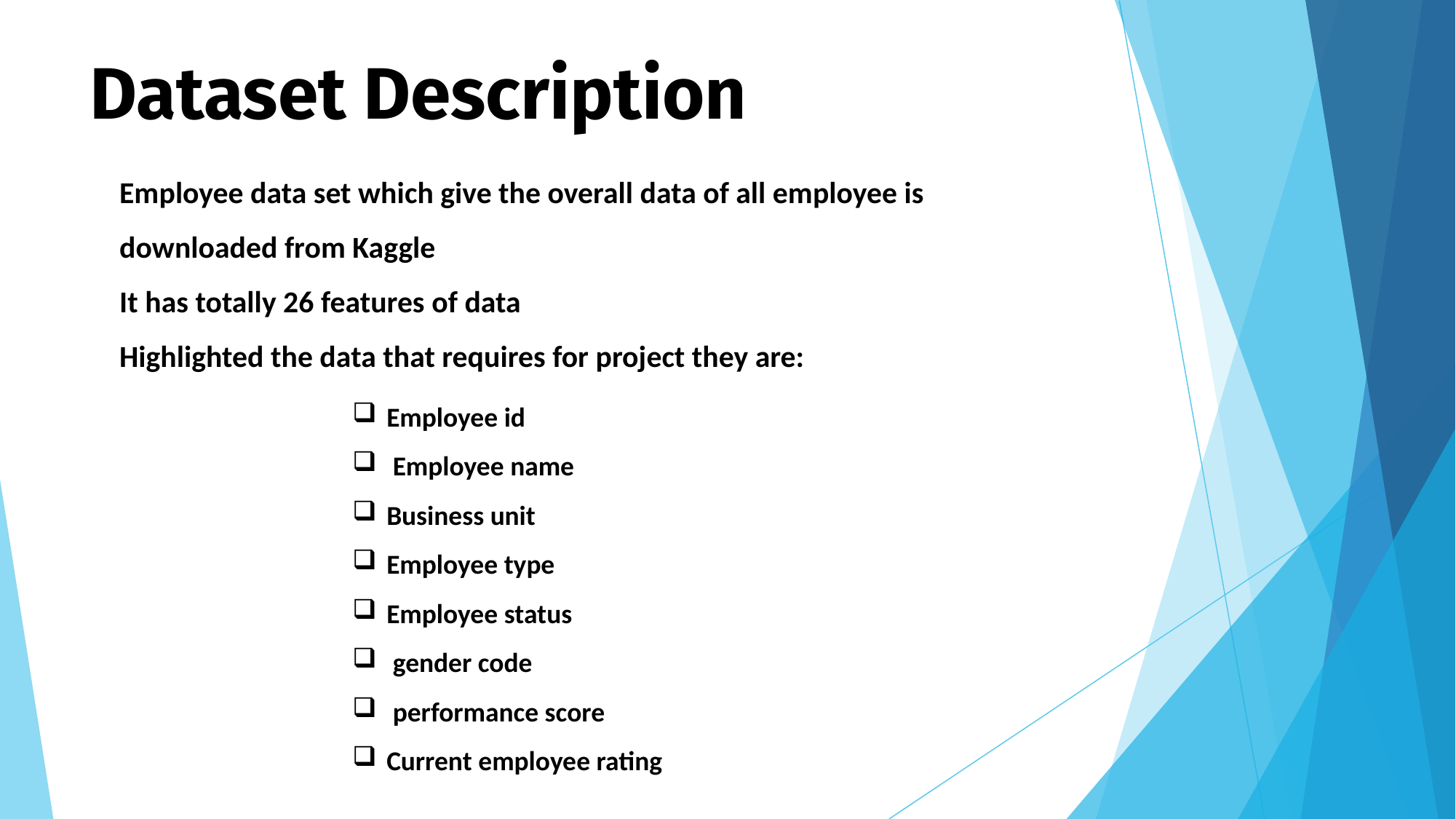

# Dataset Description
Employee data set which give the overall data of all employee is downloaded from Kaggle
It has totally 26 features of data
Highlighted the data that requires for project they are:

Employee id
 Employee name
Business unit
Employee type
Employee status
 gender code
 performance score
Current employee rating